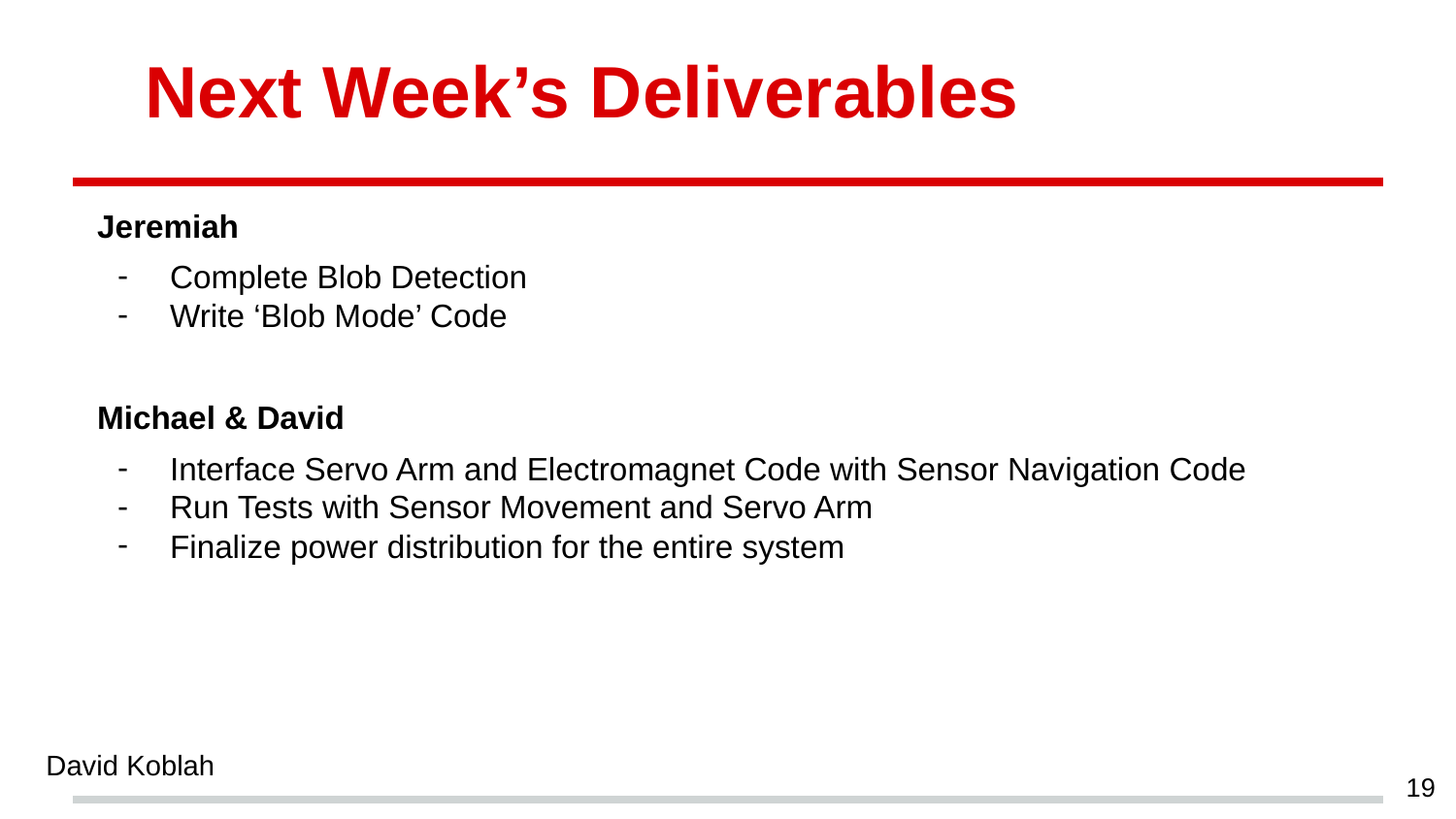

# Next Week’s Deliverables
Jeremiah
Complete Blob Detection
Write ‘Blob Mode’ Code

Michael & David
Interface Servo Arm and Electromagnet Code with Sensor Navigation Code
Run Tests with Sensor Movement and Servo Arm
Finalize power distribution for the entire system

David Koblah
19